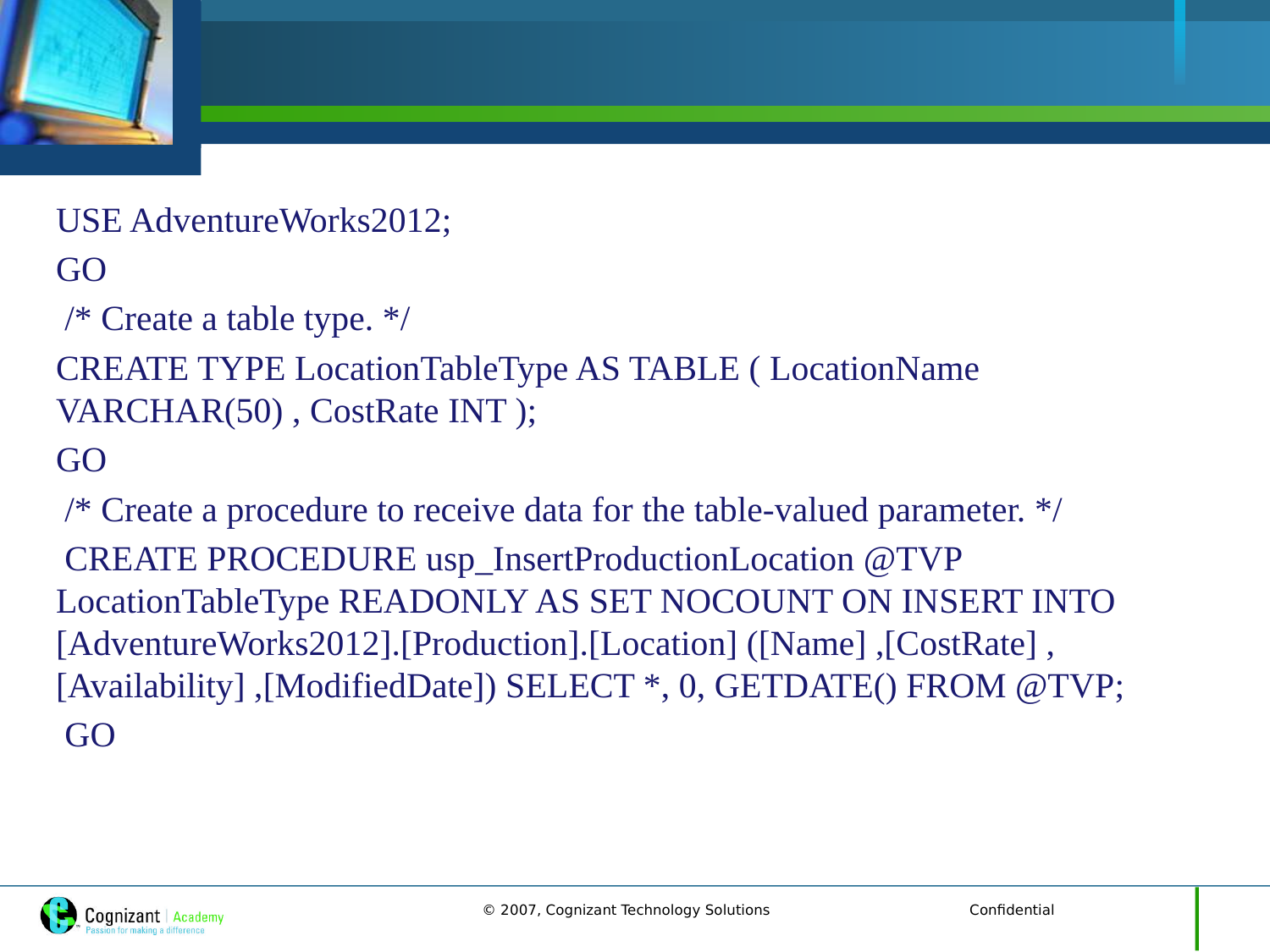

#
USE AdventureWorks2012;
GO
 /* Create a table type. */
CREATE TYPE LocationTableType AS TABLE ( LocationName VARCHAR(50) , CostRate INT );
GO
 /* Create a procedure to receive data for the table-valued parameter. */
 CREATE PROCEDURE usp_InsertProductionLocation @TVP LocationTableType READONLY AS SET NOCOUNT ON INSERT INTO [AdventureWorks2012].[Production].[Location] ([Name] ,[CostRate] ,[Availability] ,[ModifiedDate]) SELECT *, 0, GETDATE() FROM @TVP;
 GO